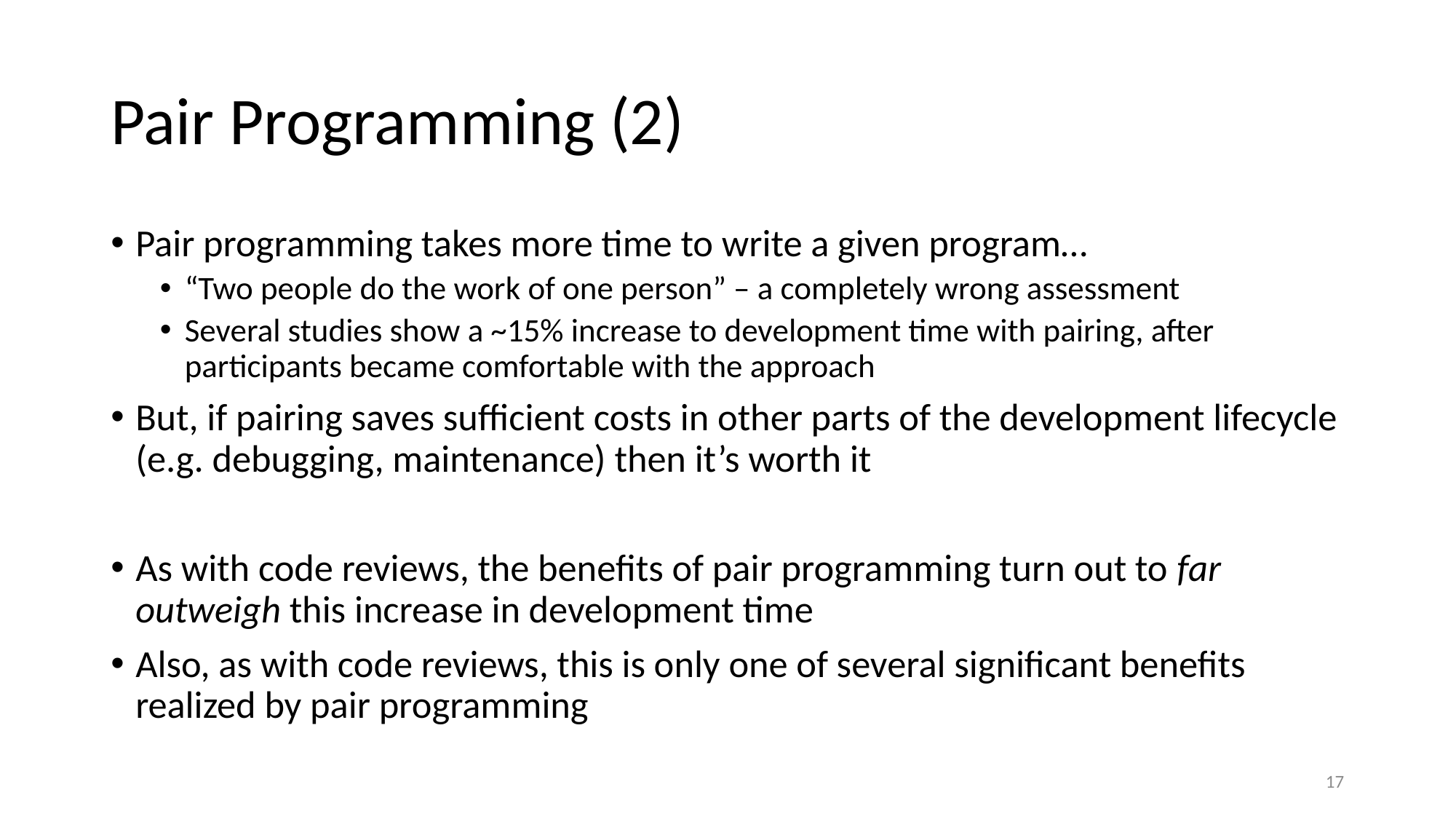

# Pair Programming (2)
Pair programming takes more time to write a given program…
“Two people do the work of one person” – a completely wrong assessment
Several studies show a ~15% increase to development time with pairing, after participants became comfortable with the approach
But, if pairing saves sufficient costs in other parts of the development lifecycle (e.g. debugging, maintenance) then it’s worth it

As with code reviews, the benefits of pair programming turn out to far outweigh this increase in development time
Also, as with code reviews, this is only one of several significant benefits realized by pair programming
17